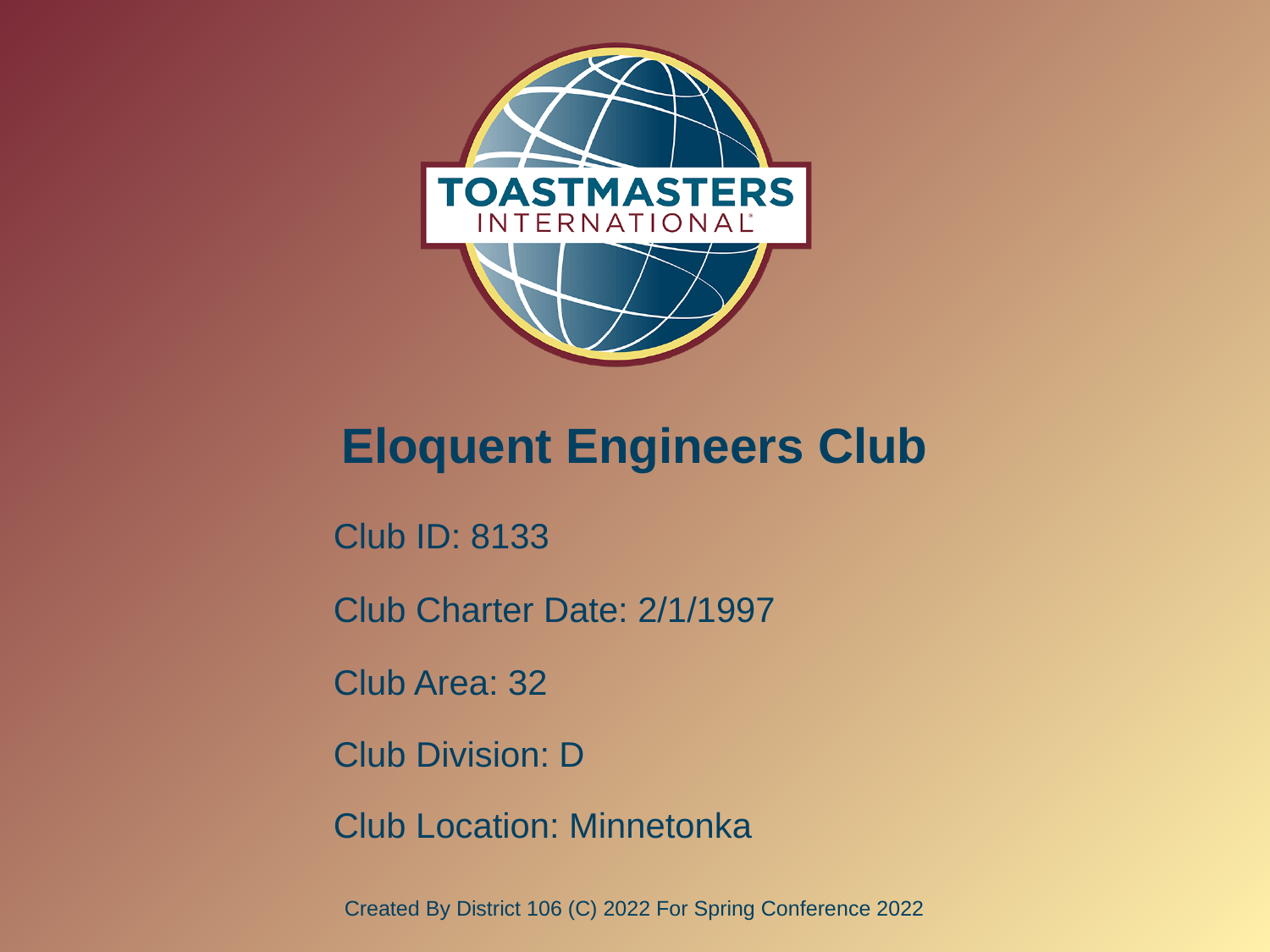

# Eloquent Engineers Club
Club ID: 8133
Club Charter Date: 2/1/1997
Club Area: 32
Club Division: D
Club Location: Minnetonka
Created By District 106 (C) 2022 For Spring Conference 2022